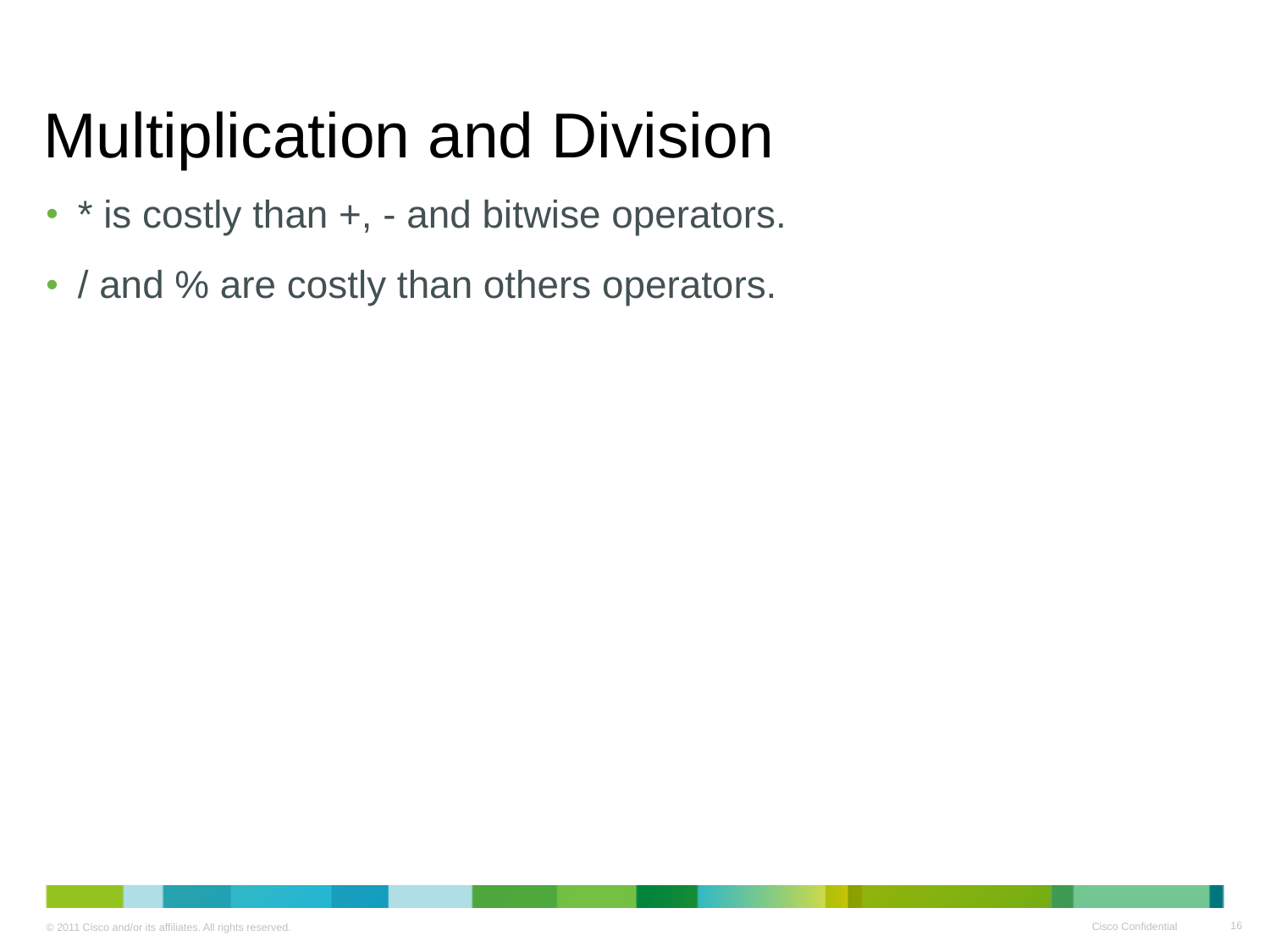

# Multiplication and Division
* is costly than +, - and bitwise operators.
/ and % are costly than others operators.